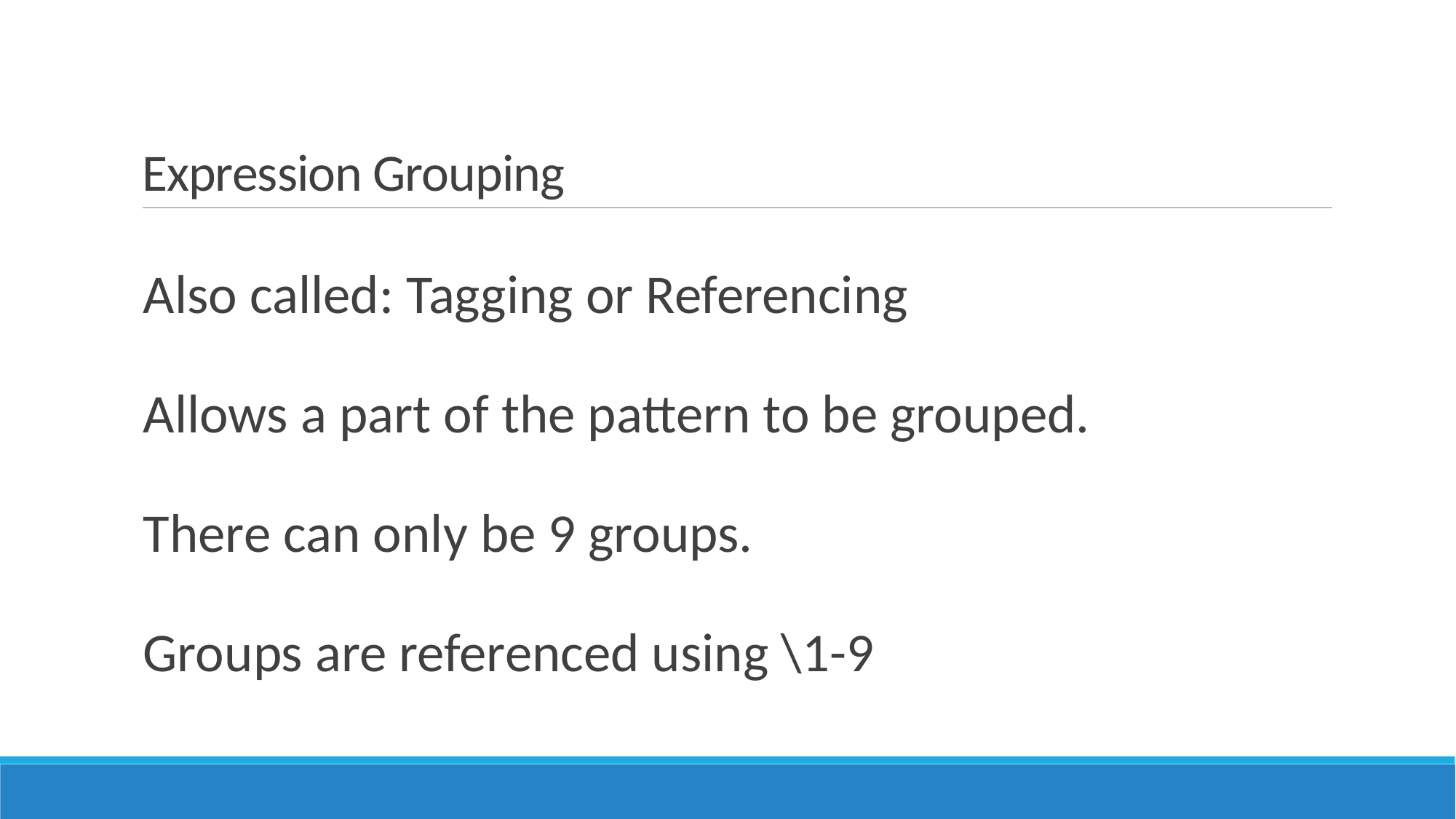

# Expression Grouping
Also called: Tagging or Referencing
Allows a part of the pattern to be grouped.
There can only be 9 groups.
Groups are referenced using \1-9